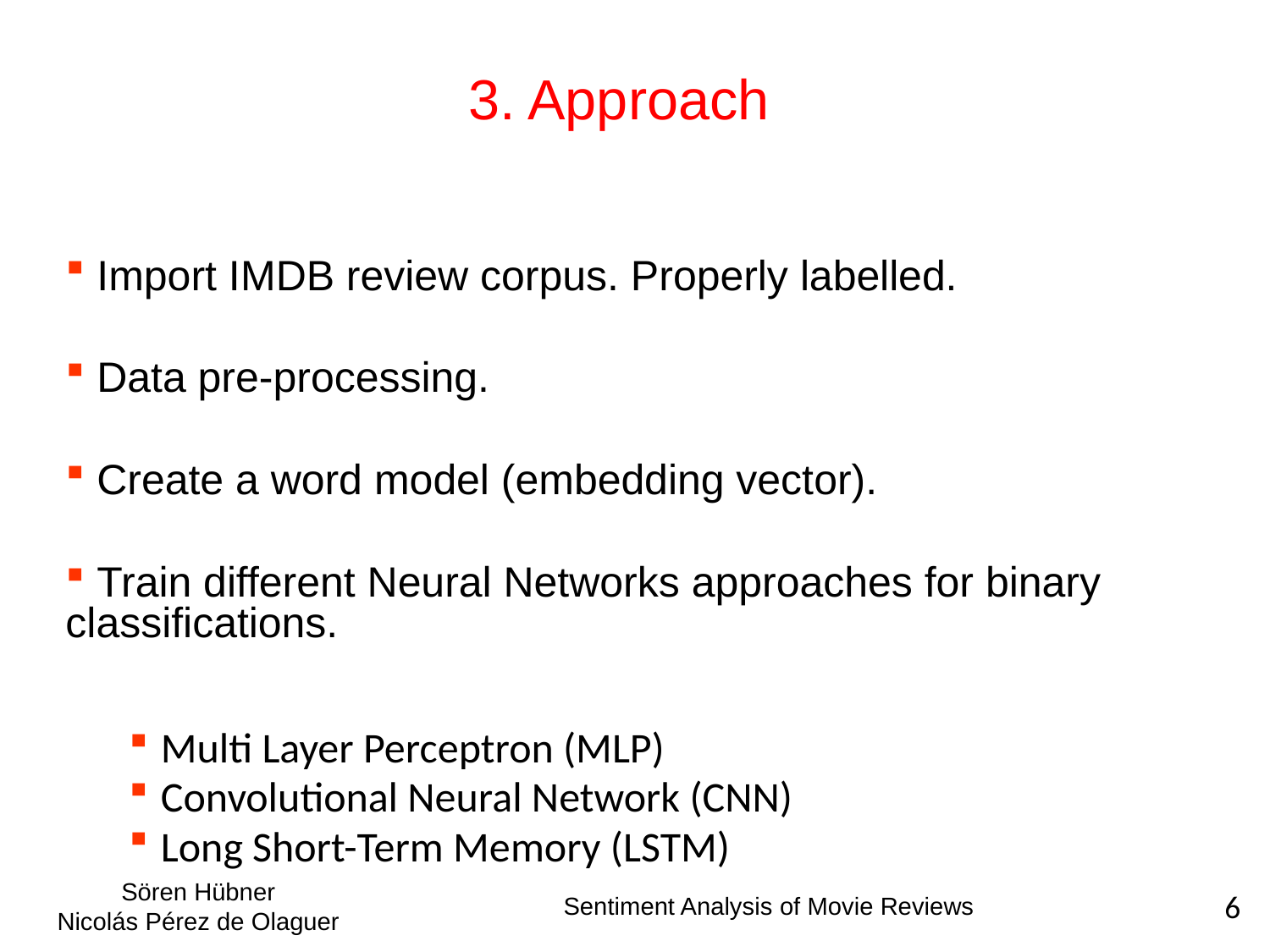

3. Approach

 Import IMDB review corpus. Properly labelled.

 Data pre-processing.

 Create a word model (embedding vector).

 Train different Neural Networks approaches for binary   classifications.

Multi Layer Perceptron (MLP)
Convolutional Neural Network (CNN)
Long Short-Term Memory (LSTM)
Sören Hübner
Nicolás Pérez de Olaguer
Sentiment Analysis of Movie Reviews
6